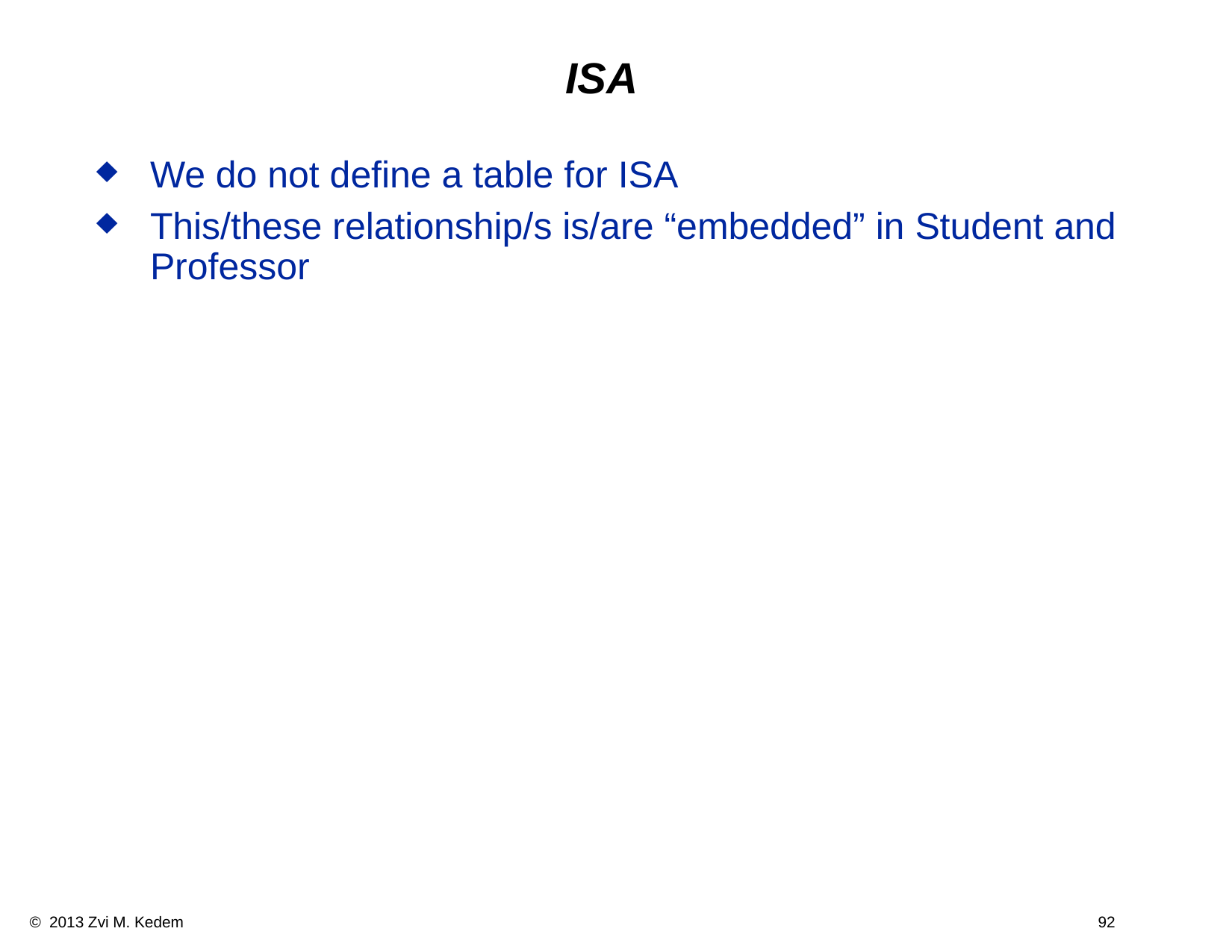

# ISA
We do not define a table for ISA
This/these relationship/s is/are “embedded” in Student and Professor